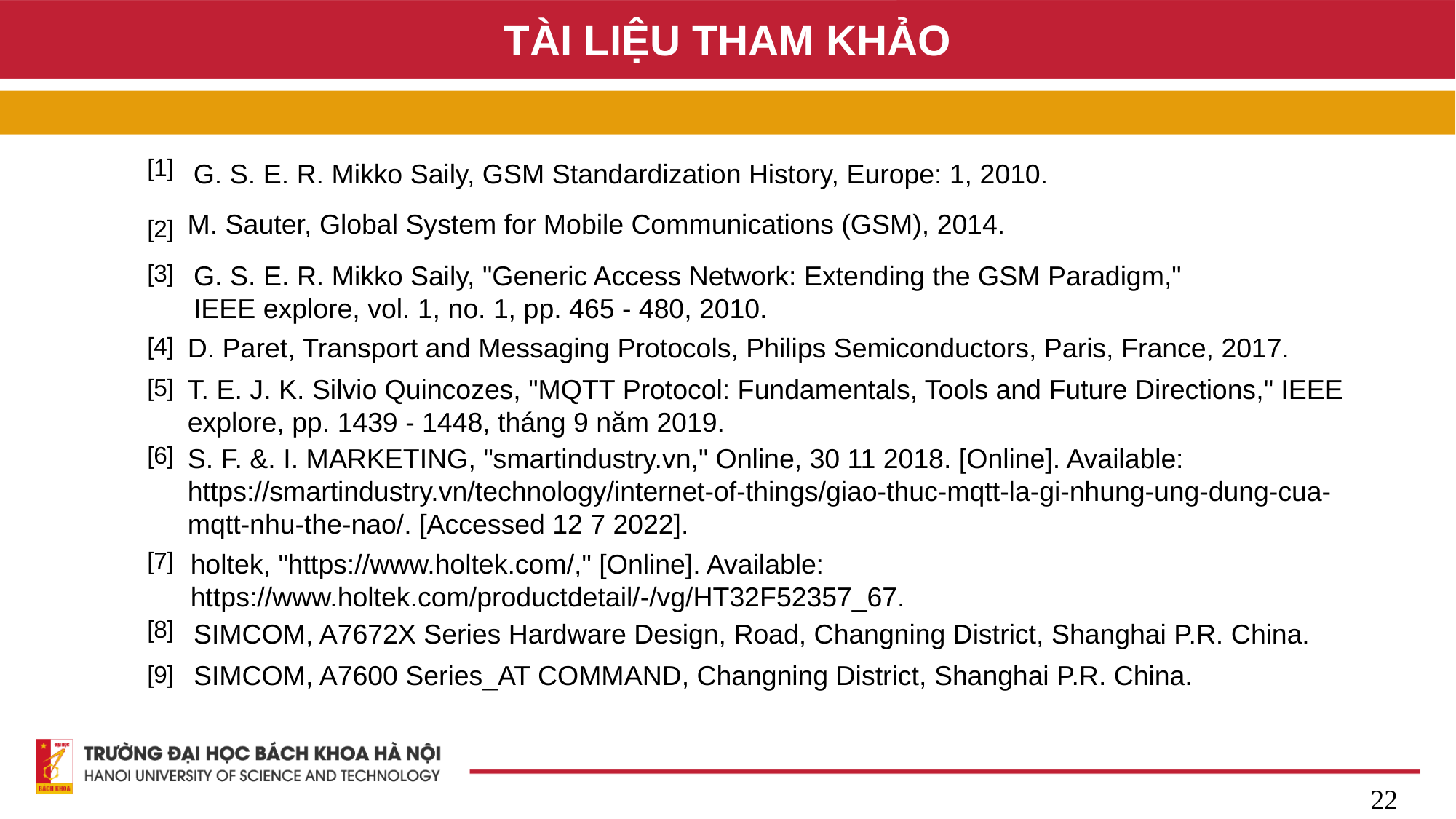

# TÀI LIỆU THAM KHẢO

[1]
G. S. E. R. Mikko Saily, GSM Standardization History, Europe: 1, 2010.
M. Sauter, Global System for Mobile Communications (GSM), 2014.
[2]
[3]
G. S. E. R. Mikko Saily, "Generic Access Network: Extending the GSM Paradigm," IEEE explore, vol. 1, no. 1, pp. 465 - 480, 2010.
D. Paret, Transport and Messaging Protocols, Philips Semiconductors, Paris, France, 2017.
[4]
[5]
T. E. J. K. Silvio Quincozes, "MQTT Protocol: Fundamentals, Tools and Future Directions," IEEE explore, pp. 1439 - 1448, tháng 9 năm 2019.
[6]
S. F. &. I. MARKETING, "smartindustry.vn," Online, 30 11 2018. [Online]. Available: https://smartindustry.vn/technology/internet-of-things/giao-thuc-mqtt-la-gi-nhung-ung-dung-cua-mqtt-nhu-the-nao/. [Accessed 12 7 2022].
[7]
holtek, "https://www.holtek.com/," [Online]. Available: https://www.holtek.com/productdetail/-/vg/HT32F52357_67.
[8]
SIMCOM, A7672X Series Hardware Design, Road, Changning District, Shanghai P.R. China.
SIMCOM, A7600 Series_AT COMMAND, Changning District, Shanghai P.R. China.
[9]
22